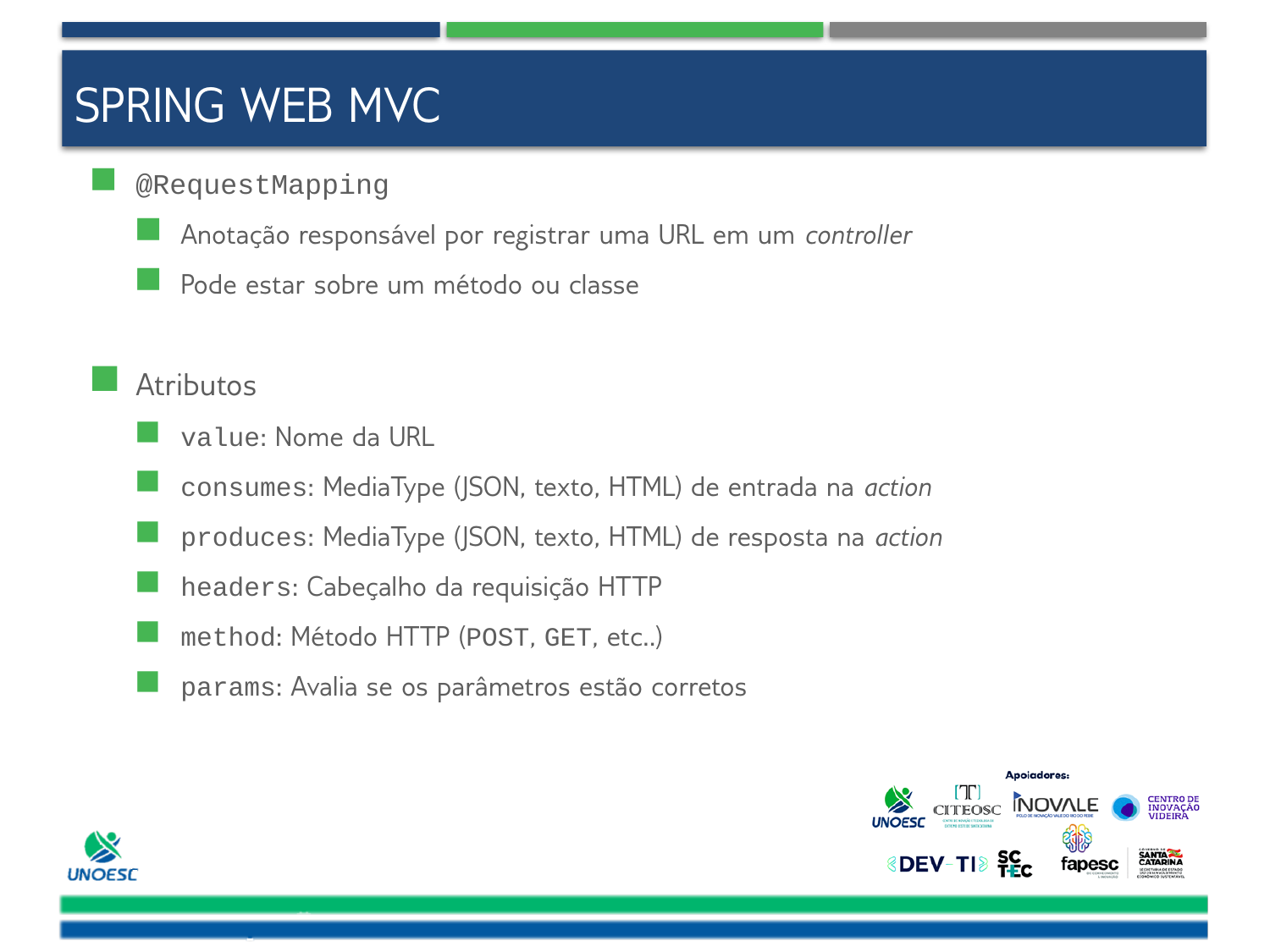

# Spring Web MVC
@RequestMapping
Anotação responsável por registrar uma URL em um controller
Pode estar sobre um método ou classe

Atributos
value: Nome da URL
consumes: MediaType (JSON, texto, HTML) de entrada na action
produces: MediaType (JSON, texto, HTML) de resposta na action
headers: Cabeçalho da requisição HTTP
method: Método HTTP (POST, GET, etc..)
params: Avalia se os parâmetros estão corretos